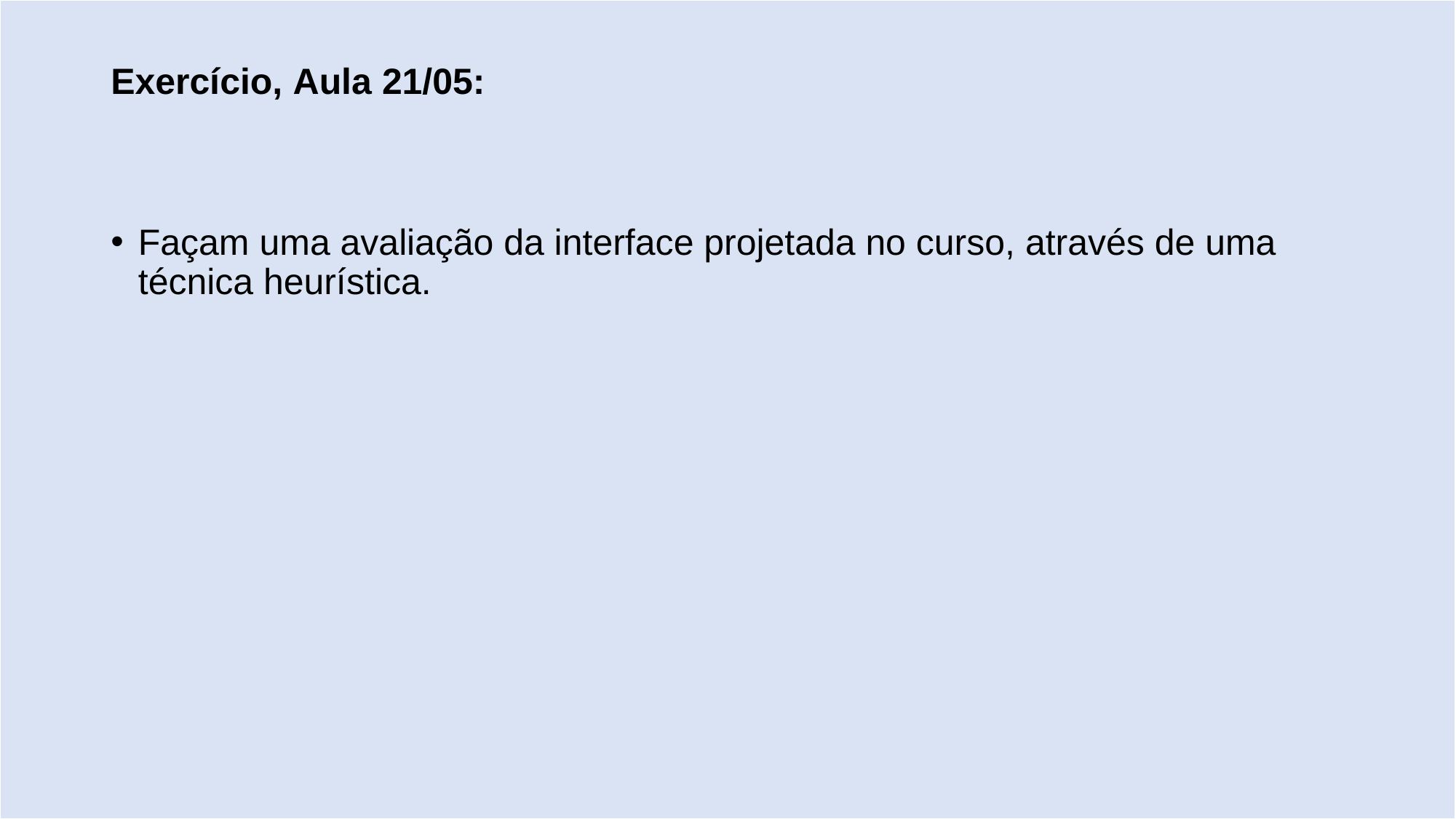

# Exercício, Aula 21/05:
Façam uma avaliação da interface projetada no curso, através de uma técnica heurística.